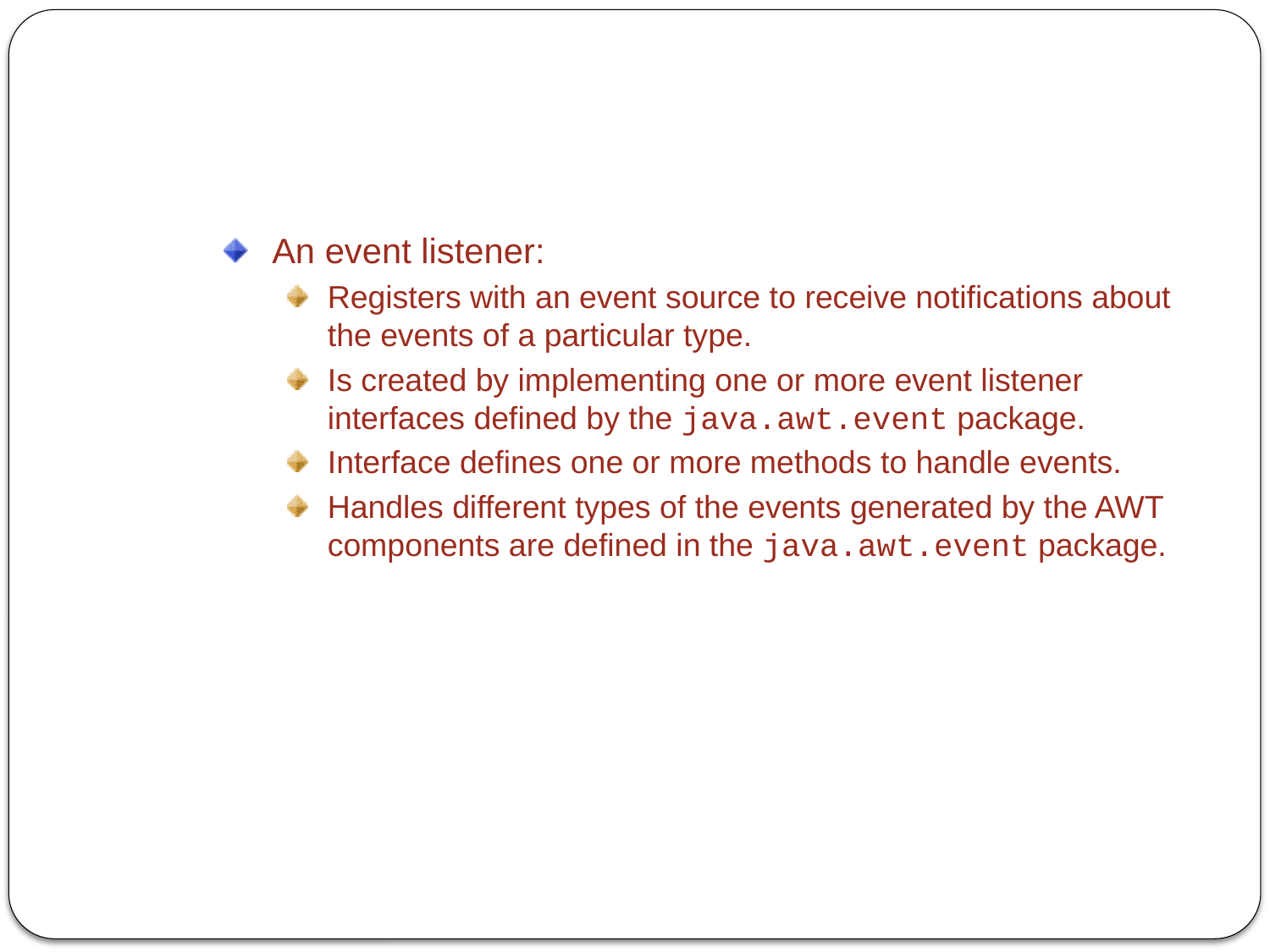

Event Listener Interfaces
An event listener:
Registers with an event source to receive notifications about the events of a particular type.
Is created by implementing one or more event listener interfaces defined by the java.awt.event package.
Interface defines one or more methods to handle events.
Handles different types of the events generated by the AWT components are defined in the java.awt.event package.